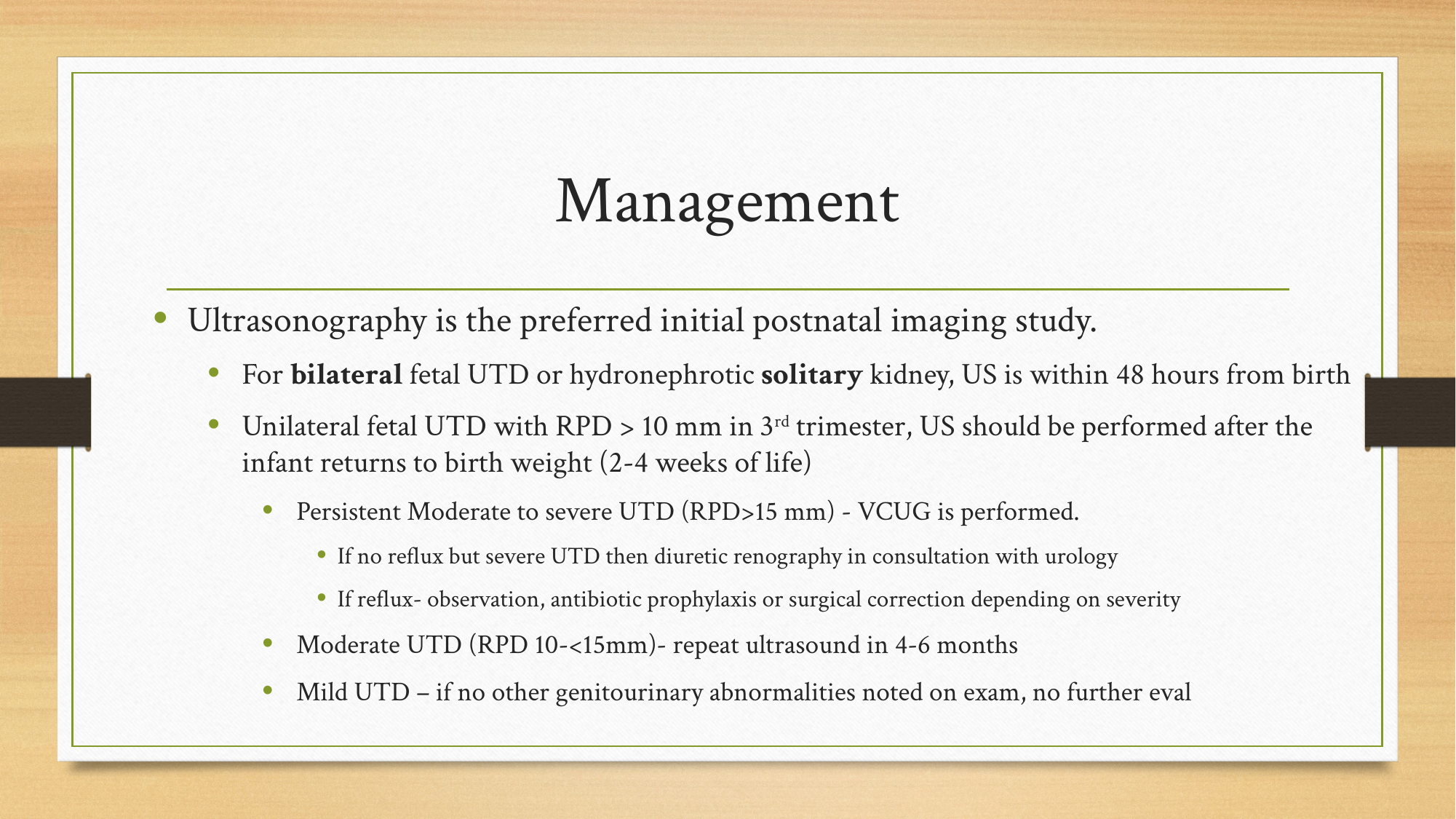

# Management
Ultrasonography is the preferred initial postnatal imaging study.
For bilateral fetal UTD or hydronephrotic solitary kidney, US is within 48 hours from birth
Unilateral fetal UTD with RPD > 10 mm in 3rd trimester, US should be performed after the infant returns to birth weight (2-4 weeks of life)
Persistent Moderate to severe UTD (RPD>15 mm) - VCUG is performed.
If no reflux but severe UTD then diuretic renography in consultation with urology
If reflux- observation, antibiotic prophylaxis or surgical correction depending on severity
Moderate UTD (RPD 10-<15mm)- repeat ultrasound in 4-6 months
Mild UTD – if no other genitourinary abnormalities noted on exam, no further eval